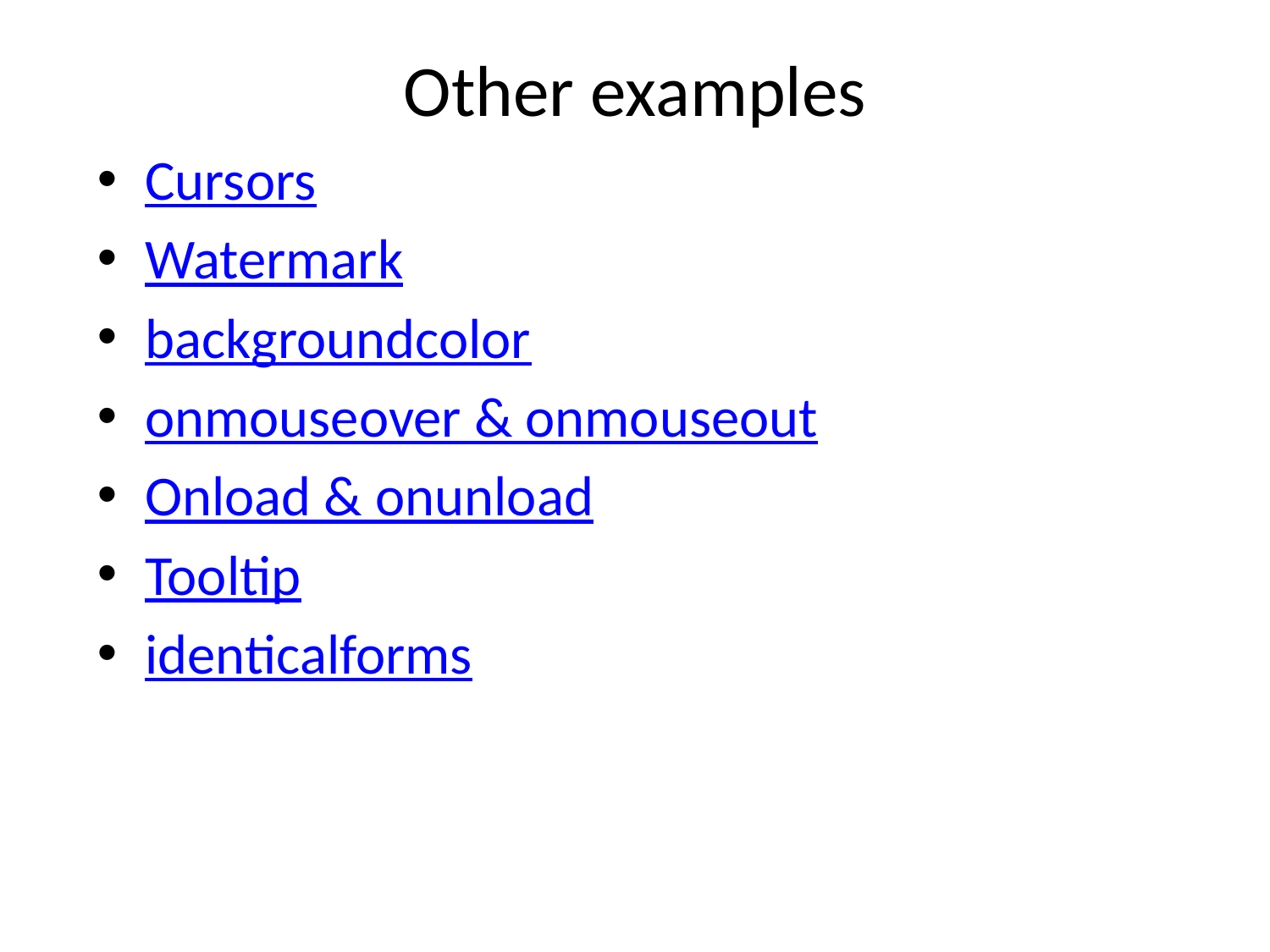

# Other examples
Cursors
Watermark
backgroundcolor
onmouseover & onmouseout
Onload & onunload
Tooltip
identicalforms